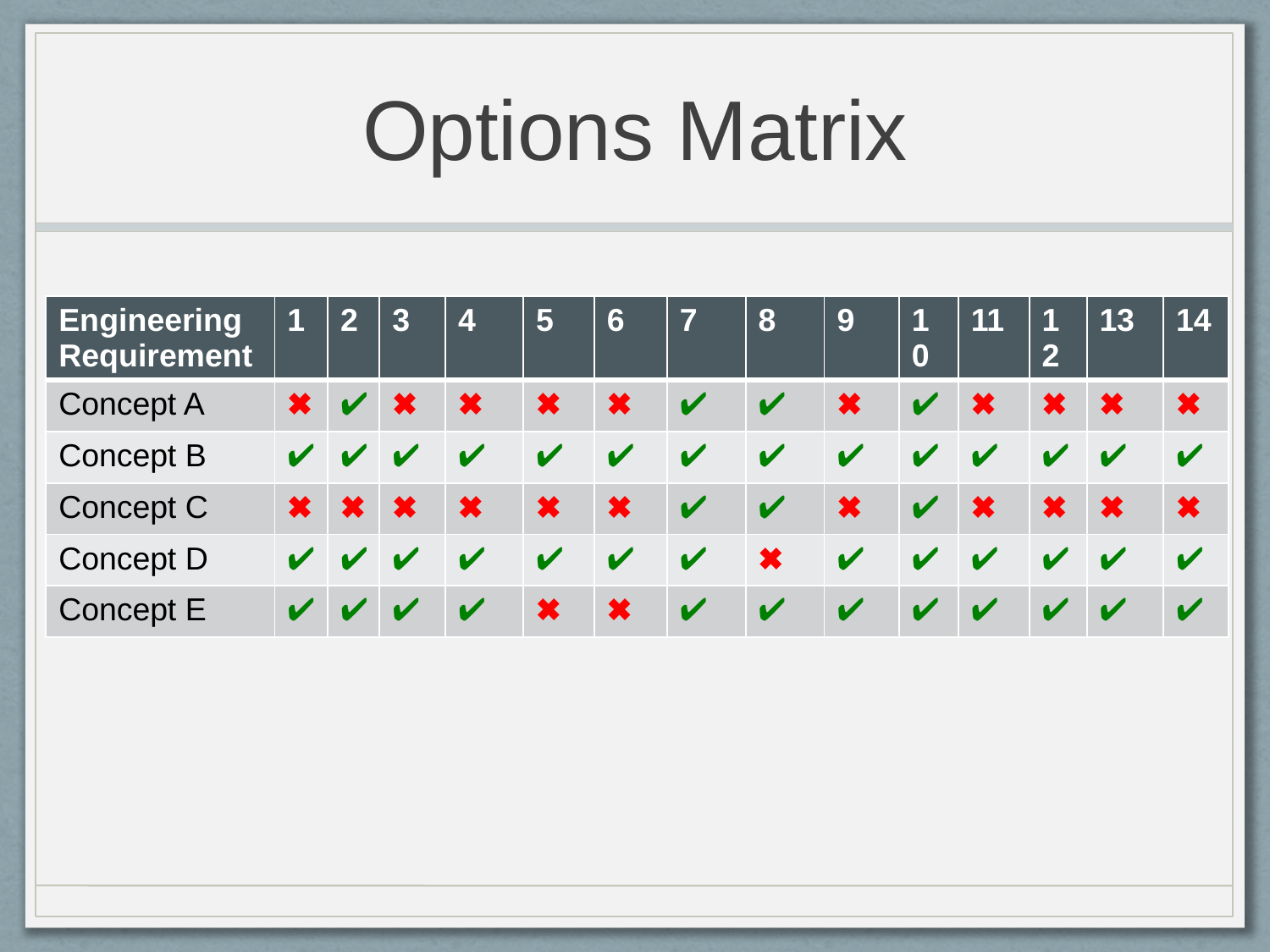

# Options Matrix
| Engineering Requirement | 1 | 2 | 3 | 4 | 5 | 6 | 7 | 8 | 9 | 10 | 11 | 12 | 13 | 14 |
| --- | --- | --- | --- | --- | --- | --- | --- | --- | --- | --- | --- | --- | --- | --- |
| Concept A | ✖ | ✔ | ✖ | ✖ | ✖ | ✖ | ✔ | ✔ | ✖ | ✔ | ✖ | ✖ | ✖ | ✖ |
| Concept B | ✔ | ✔ | ✔ | ✔ | ✔ | ✔ | ✔ | ✔ | ✔ | ✔ | ✔ | ✔ | ✔ | ✔ |
| Concept C | ✖ | ✖ | ✖ | ✖ | ✖ | ✖ | ✔ | ✔ | ✖ | ✔ | ✖ | ✖ | ✖ | ✖ |
| Concept D | ✔ | ✔ | ✔ | ✔ | ✔ | ✔ | ✔ | ✖ | ✔ | ✔ | ✔ | ✔ | ✔ | ✔ |
| Concept E | ✔ | ✔ | ✔ | ✔ | ✖ | ✖ | ✔ | ✔ | ✔ | ✔ | ✔ | ✔ | ✔ | ✔ |